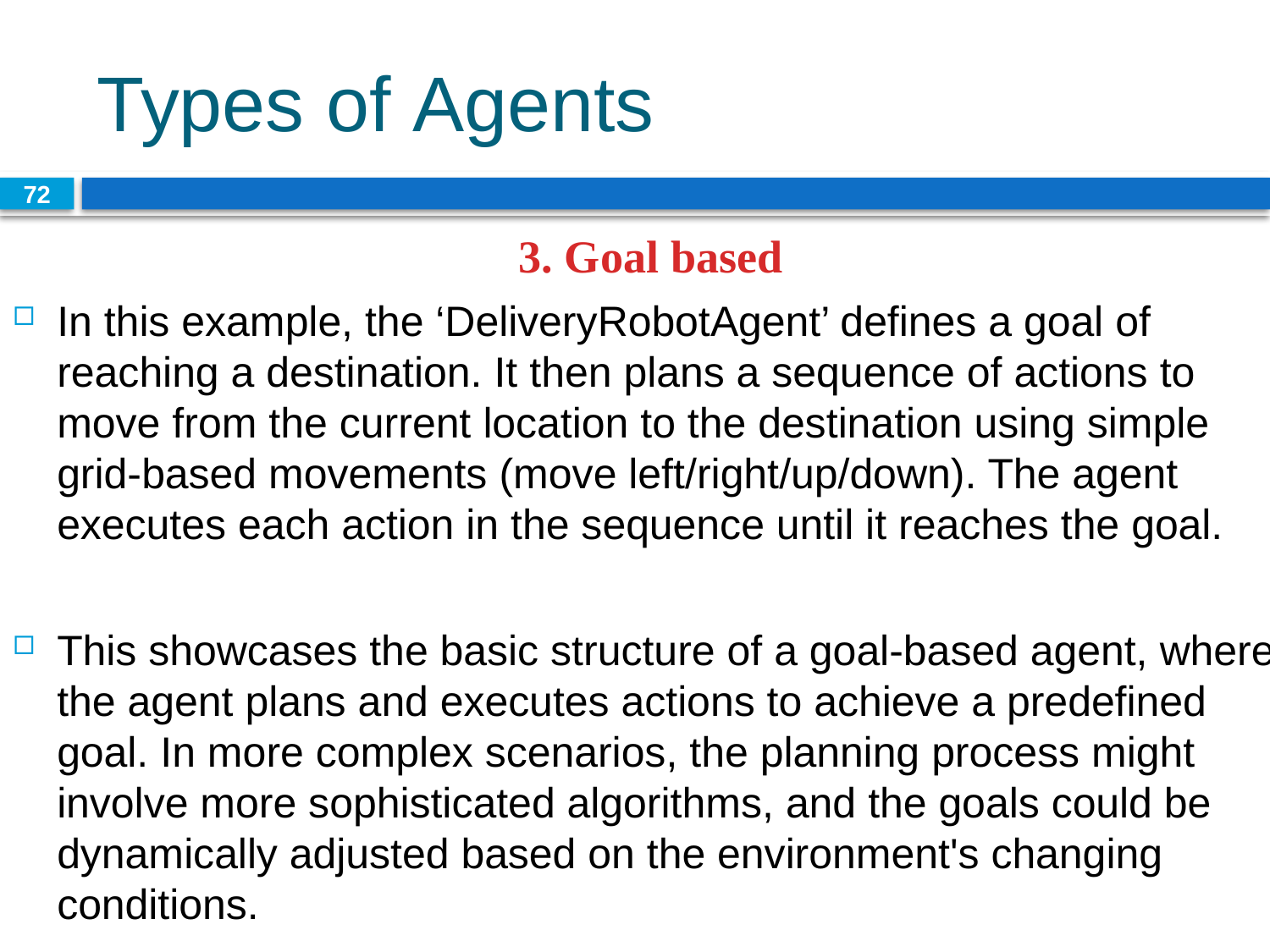

# Types of Agents
72
 3. Goal based
In this example, the ‘DeliveryRobotAgent’ defines a goal of reaching a destination. It then plans a sequence of actions to move from the current location to the destination using simple grid-based movements (move left/right/up/down). The agent executes each action in the sequence until it reaches the goal.

This showcases the basic structure of a goal-based agent, where the agent plans and executes actions to achieve a predefined goal. In more complex scenarios, the planning process might involve more sophisticated algorithms, and the goals could be dynamically adjusted based on the environment's changing conditions.